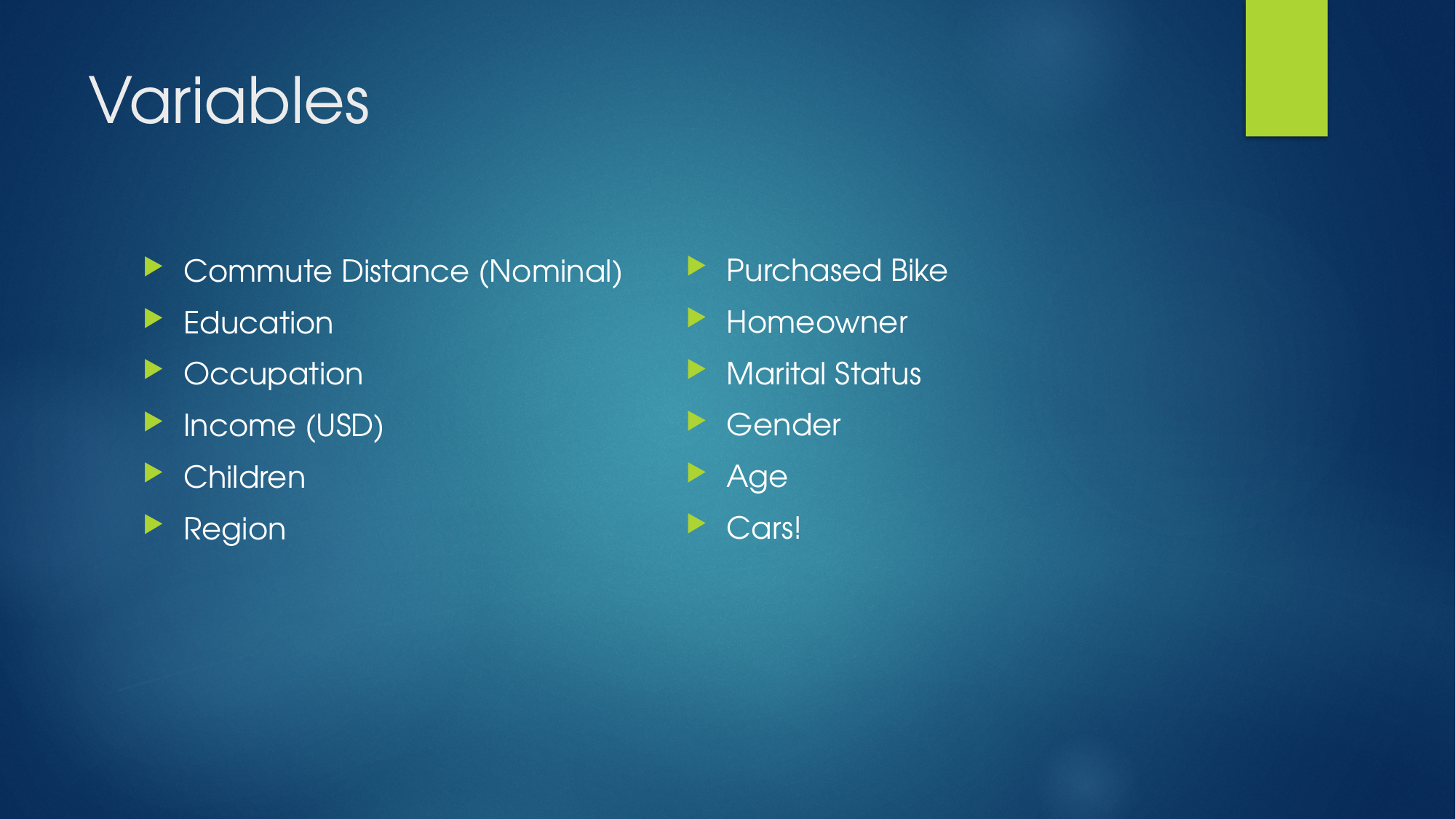

# Variables
Purchased Bike
Homeowner
Marital Status
Gender
Age
Cars!
Commute Distance (Nominal)
Education
Occupation
Income (USD)
Children
Region